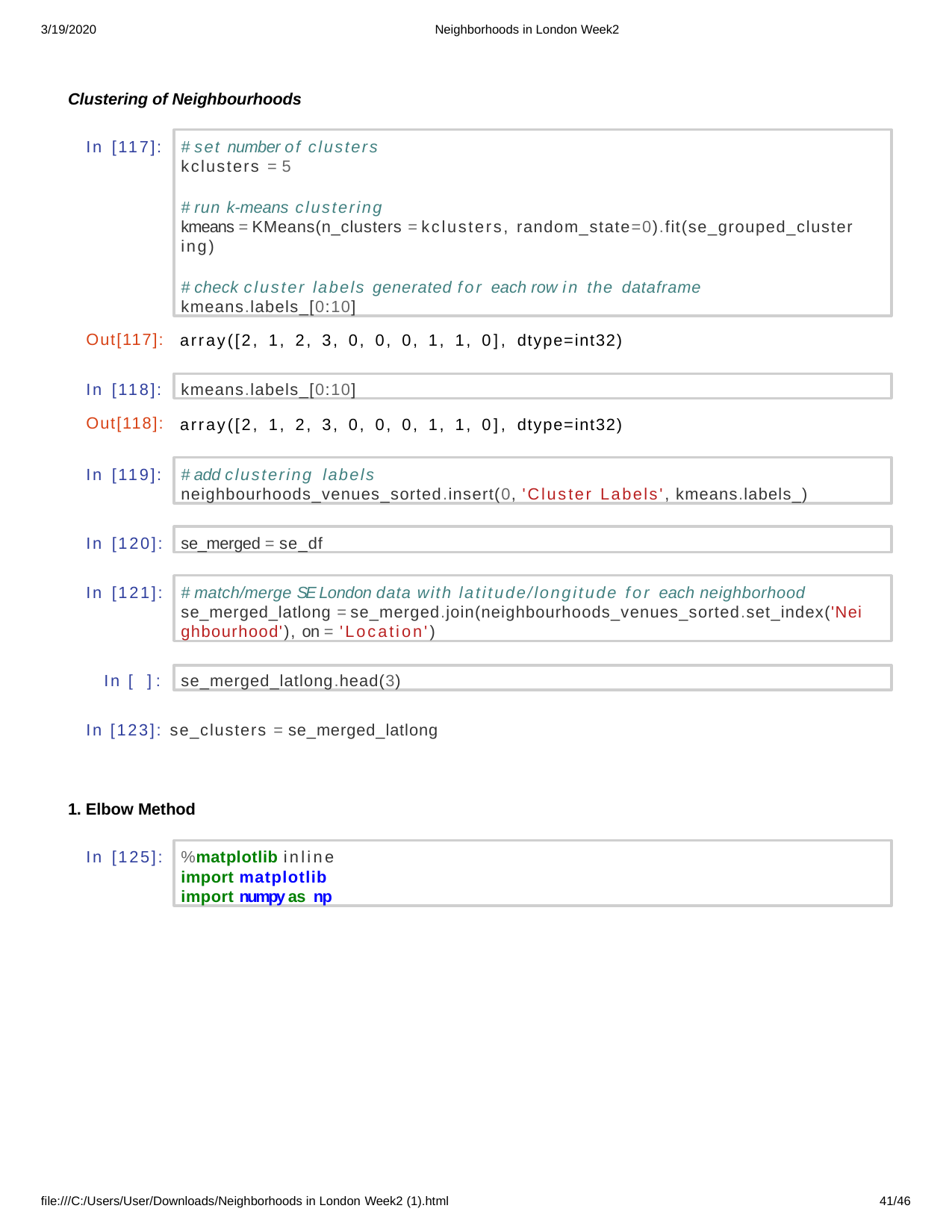

3/19/2020
Neighborhoods in London Week2
Clustering of Neighbourhoods
# set number of clusters
kclusters = 5

# run k-means clustering
kmeans = KMeans(n_clusters = kclusters, random_state=0).fit(se_grouped_cluster  ing)

# check cluster labels generated for each row in the dataframe
kmeans.labels_[0:10]
In [117]:
Out[117]:
array([2, 1, 2, 3, 0, 0, 0, 1, 1, 0], dtype=int32)
kmeans.labels_[0:10]
In [118]:
Out[118]:
array([2, 1, 2, 3, 0, 0, 0, 1, 1, 0], dtype=int32)
# add clustering labels
neighbourhoods_venues_sorted.insert(0, 'Cluster Labels', kmeans.labels_)
In [119]:
se_merged = se_df
In [120]:
# match/merge SE London data with latitude/longitude for each neighborhood
se_merged_latlong = se_merged.join(neighbourhoods_venues_sorted.set_index('Nei  ghbourhood'), on = 'Location')
In [121]:
se_merged_latlong.head(3)
In [ ]:
In [123]: se_clusters = se_merged_latlong
1. Elbow Method
%matplotlib inline  import matplotlib  import numpy as np
In [125]:
file:///C:/Users/User/Downloads/Neighborhoods in London Week2 (1).html
41/46